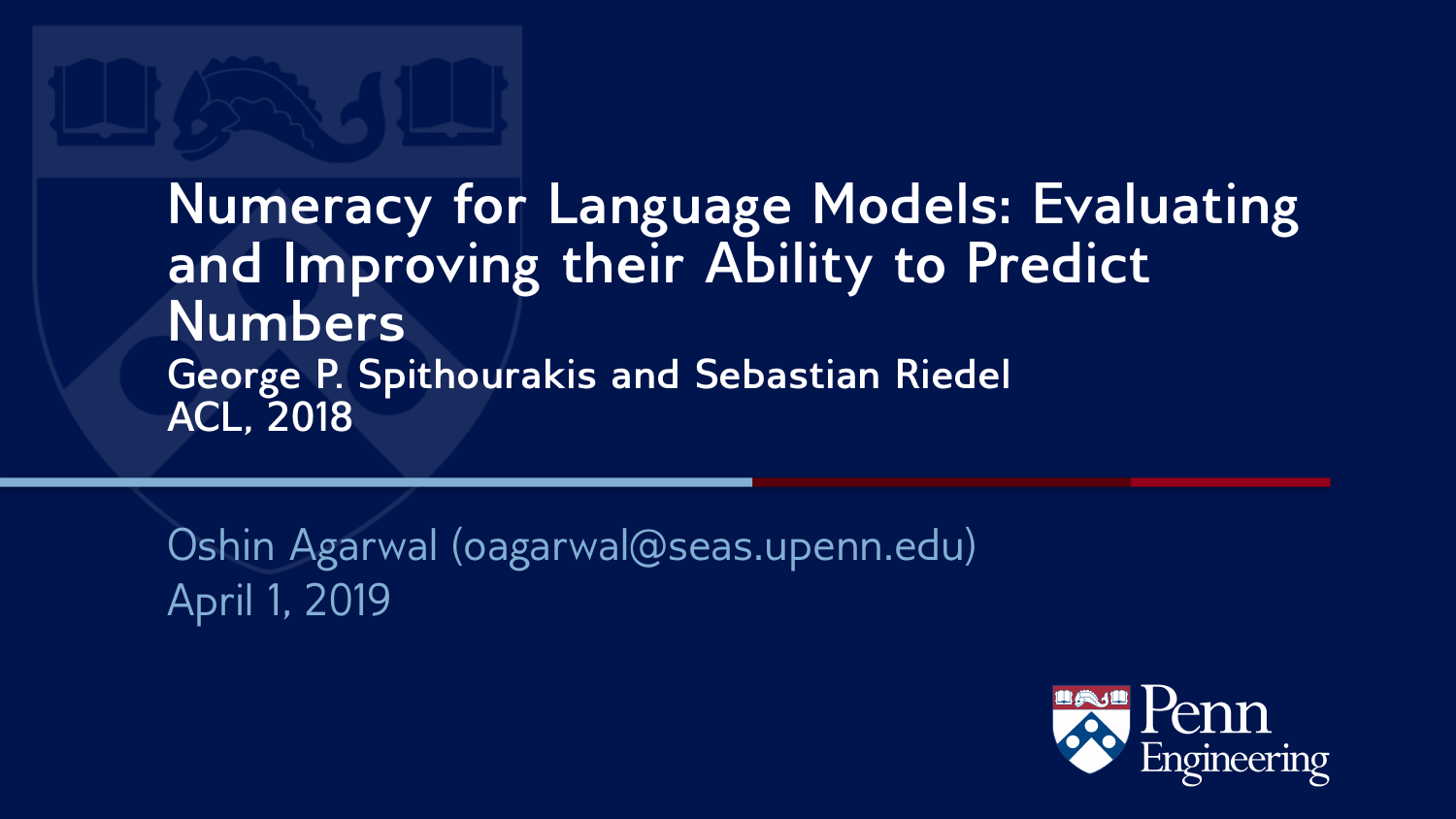

# Numeracy for Language Models: Evaluating and Improving their Ability to Predict Numbers George P. Spithourakis and Sebastian Riedel ACL, 2018
Oshin Agarwal (oagarwal@seas.upenn.edu)
April 1, 2019